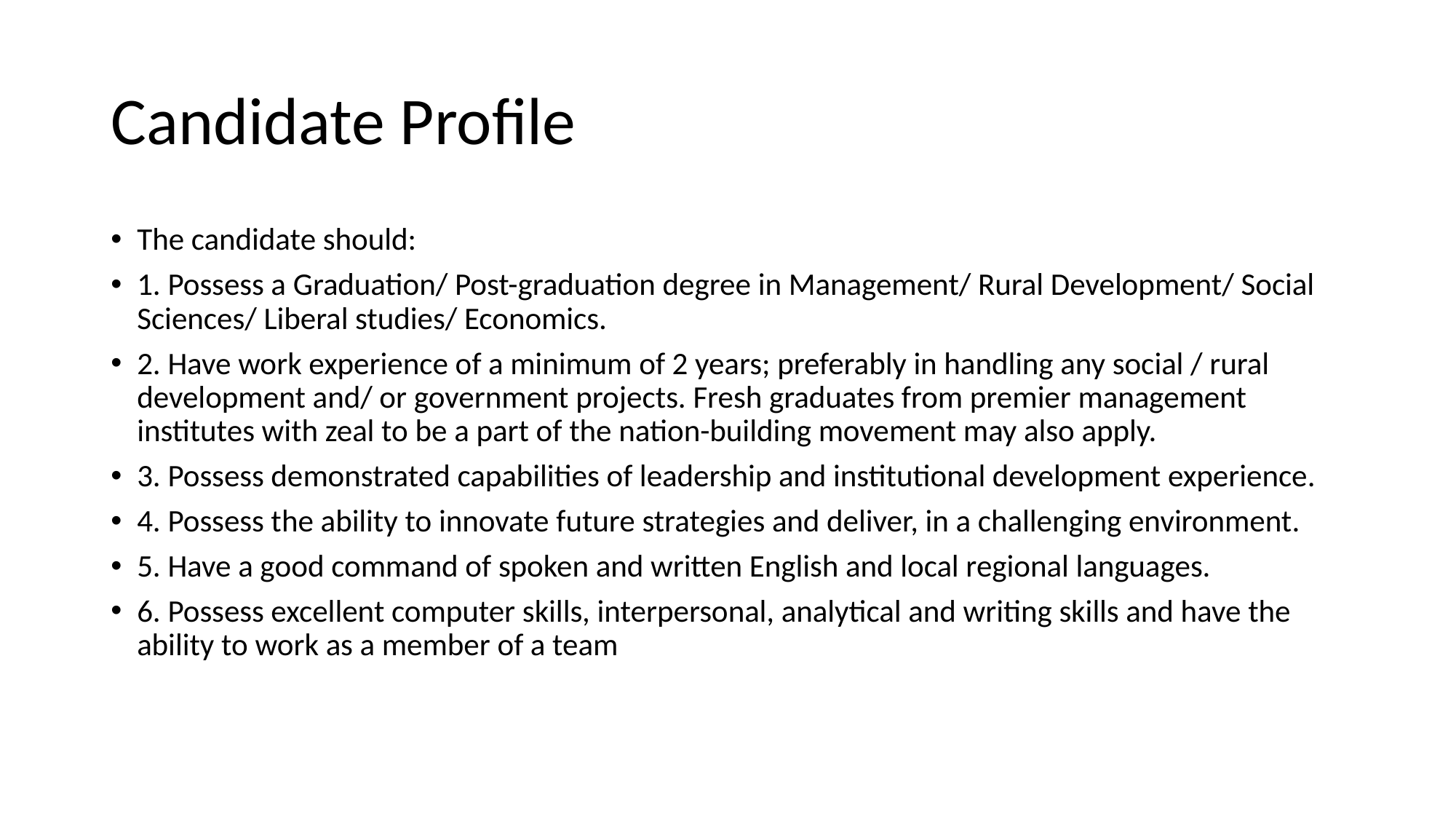

# Candidate Profile
The candidate should:
1. Possess a Graduation/ Post-graduation degree in Management/ Rural Development/ Social Sciences/ Liberal studies/ Economics.
2. Have work experience of a minimum of 2 years; preferably in handling any social / rural development and/ or government projects. Fresh graduates from premier management institutes with zeal to be a part of the nation-building movement may also apply.
3. Possess demonstrated capabilities of leadership and institutional development experience.
4. Possess the ability to innovate future strategies and deliver, in a challenging environment.
5. Have a good command of spoken and written English and local regional languages.
6. Possess excellent computer skills, interpersonal, analytical and writing skills and have the ability to work as a member of a team